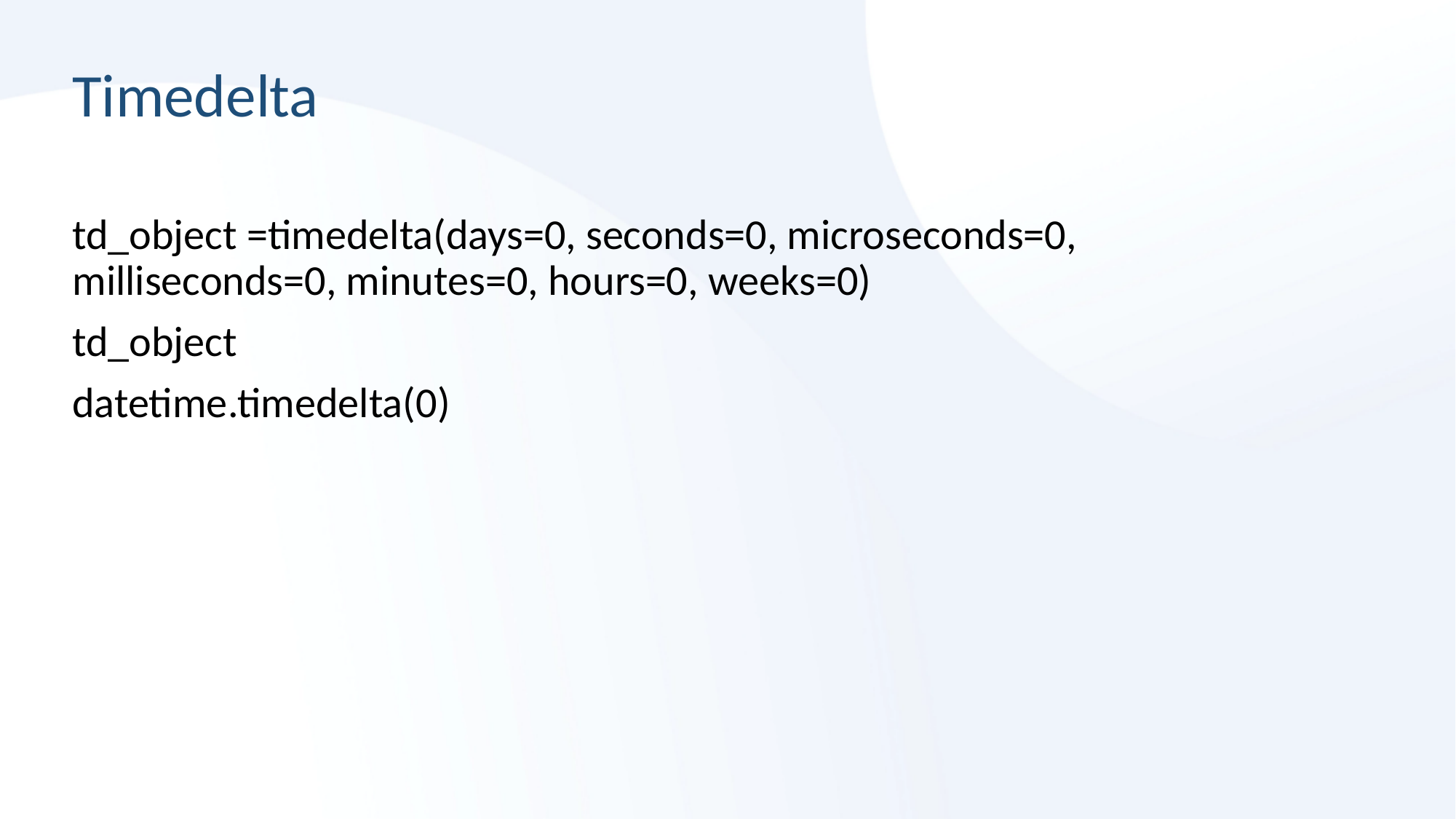

# Timedelta
td_object =timedelta(days=0, seconds=0, microseconds=0, milliseconds=0, minutes=0, hours=0, weeks=0)
td_object
datetime.timedelta(0)